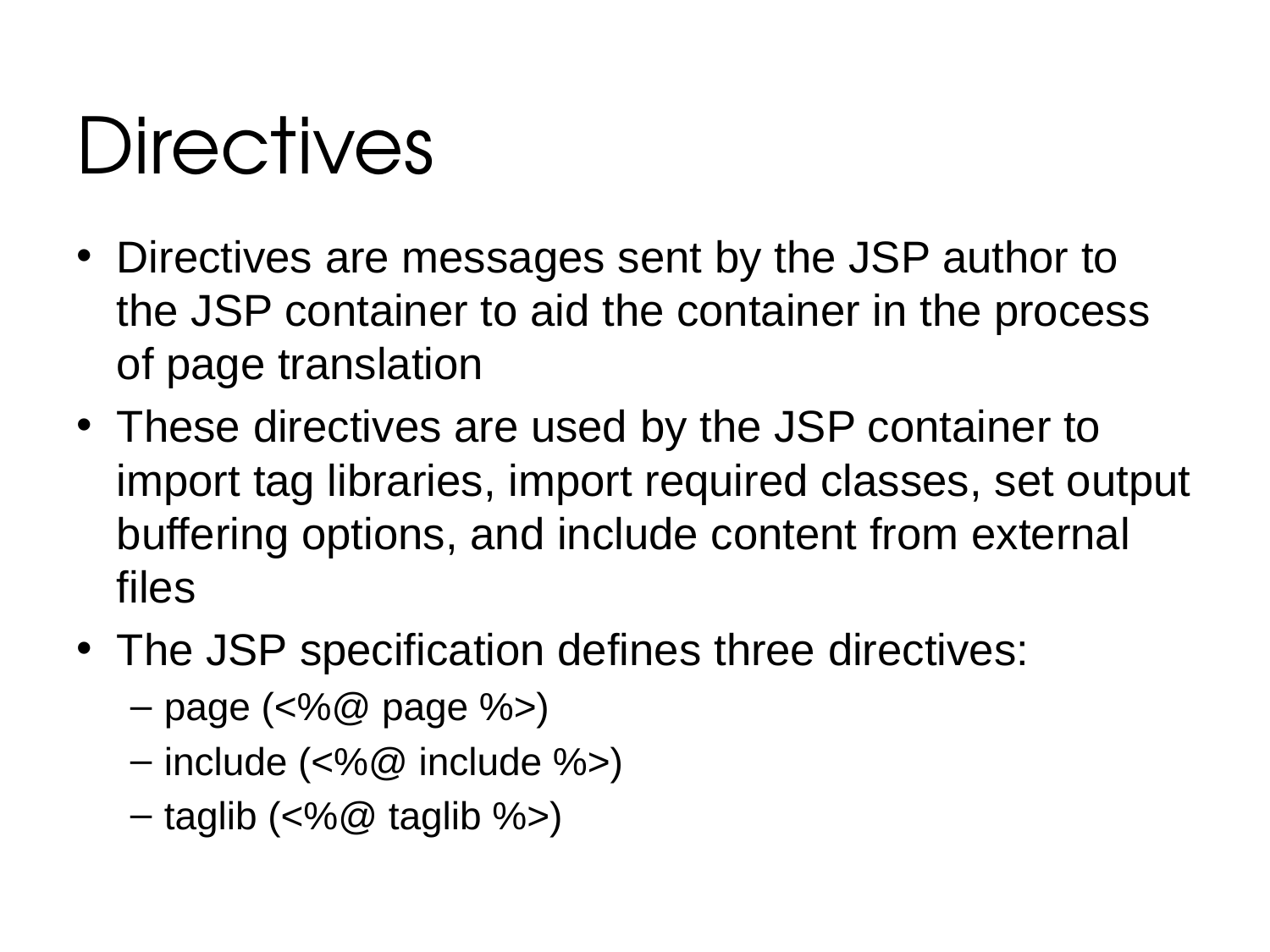

# Directives
Directives are messages sent by the JSP author to the JSP container to aid the container in the process of page translation
These directives are used by the JSP container to import tag libraries, import required classes, set output buffering options, and include content from external files
The JSP specification defines three directives:
page (<%@ page %>)
include (<%@ include %>)
taglib (<%@ taglib %>)